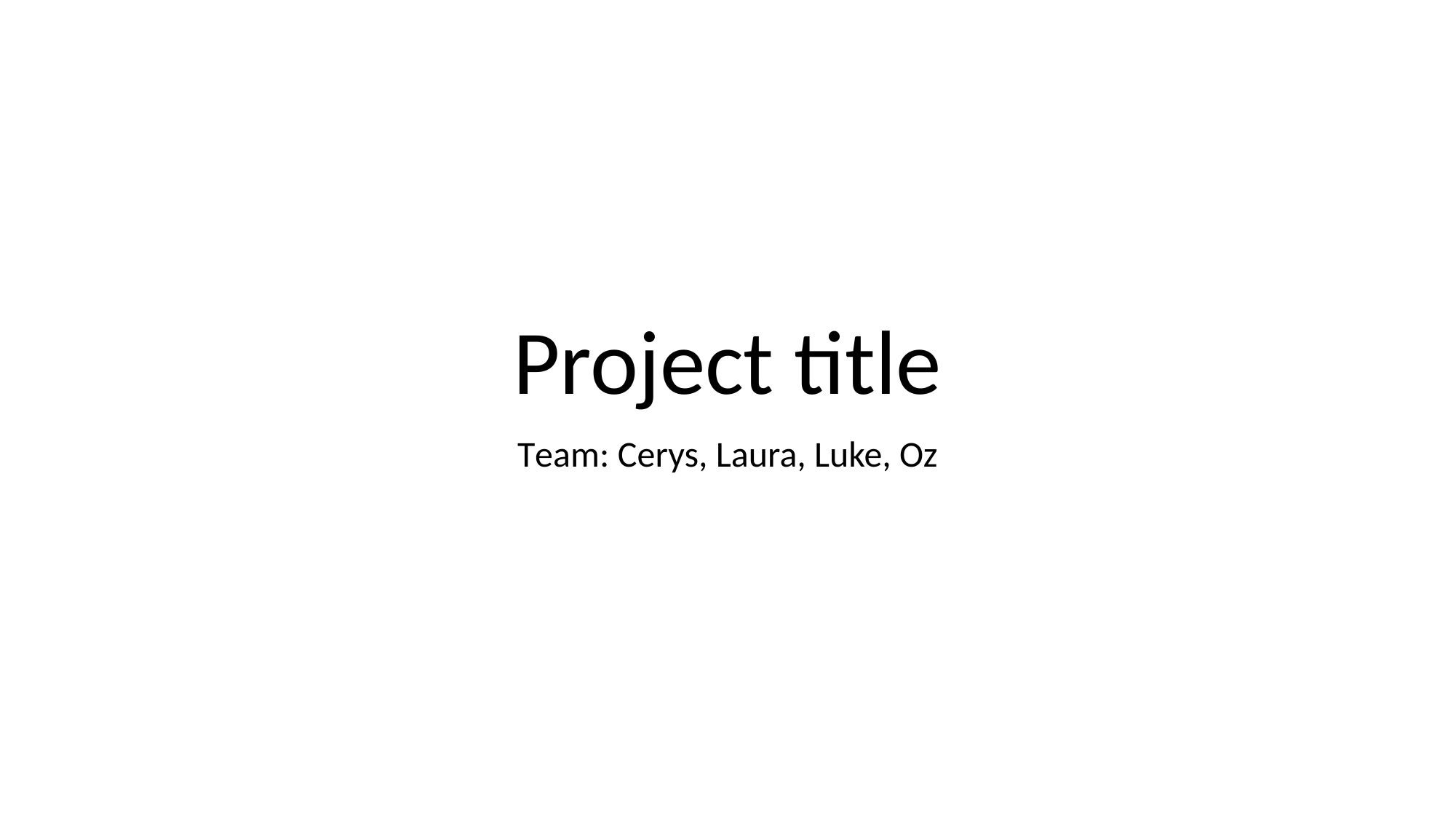

# Project title
Team: Cerys, Laura, Luke, Oz